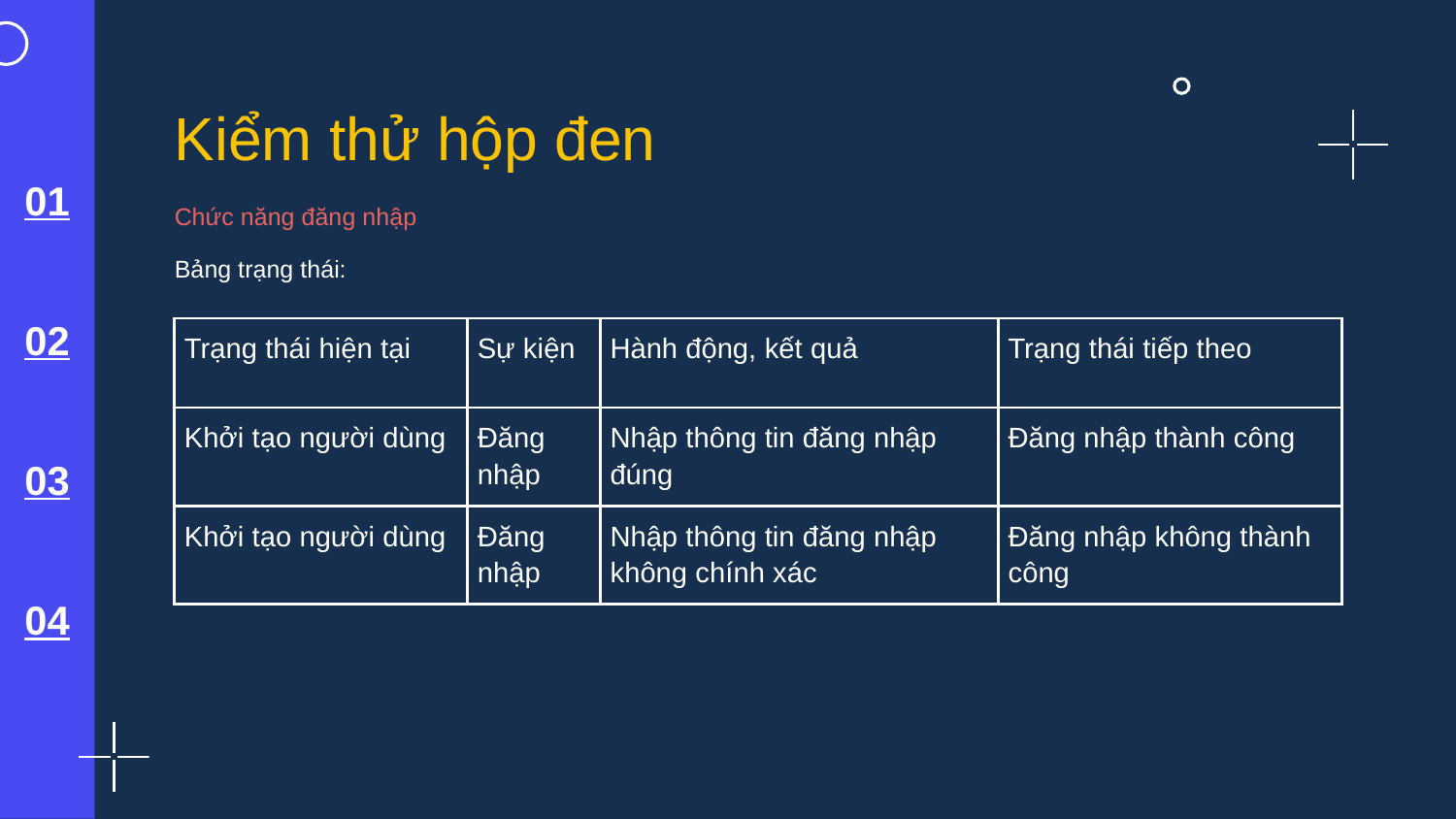

# Kiểm thử hộp đen

01
Chức năng đăng nhập
Bảng trạng thái:
02
| Trạng thái hiện tại | Sự kiện | Hành động, kết quả | Trạng thái tiếp theo |
| --- | --- | --- | --- |
| Khởi tạo người dùng | Đăng nhập | Nhập thông tin đăng nhập đúng | Đăng nhập thành công |
| Khởi tạo người dùng | Đăng nhập | Nhập thông tin đăng nhập không chính xác | Đăng nhập không thành công |
03
04